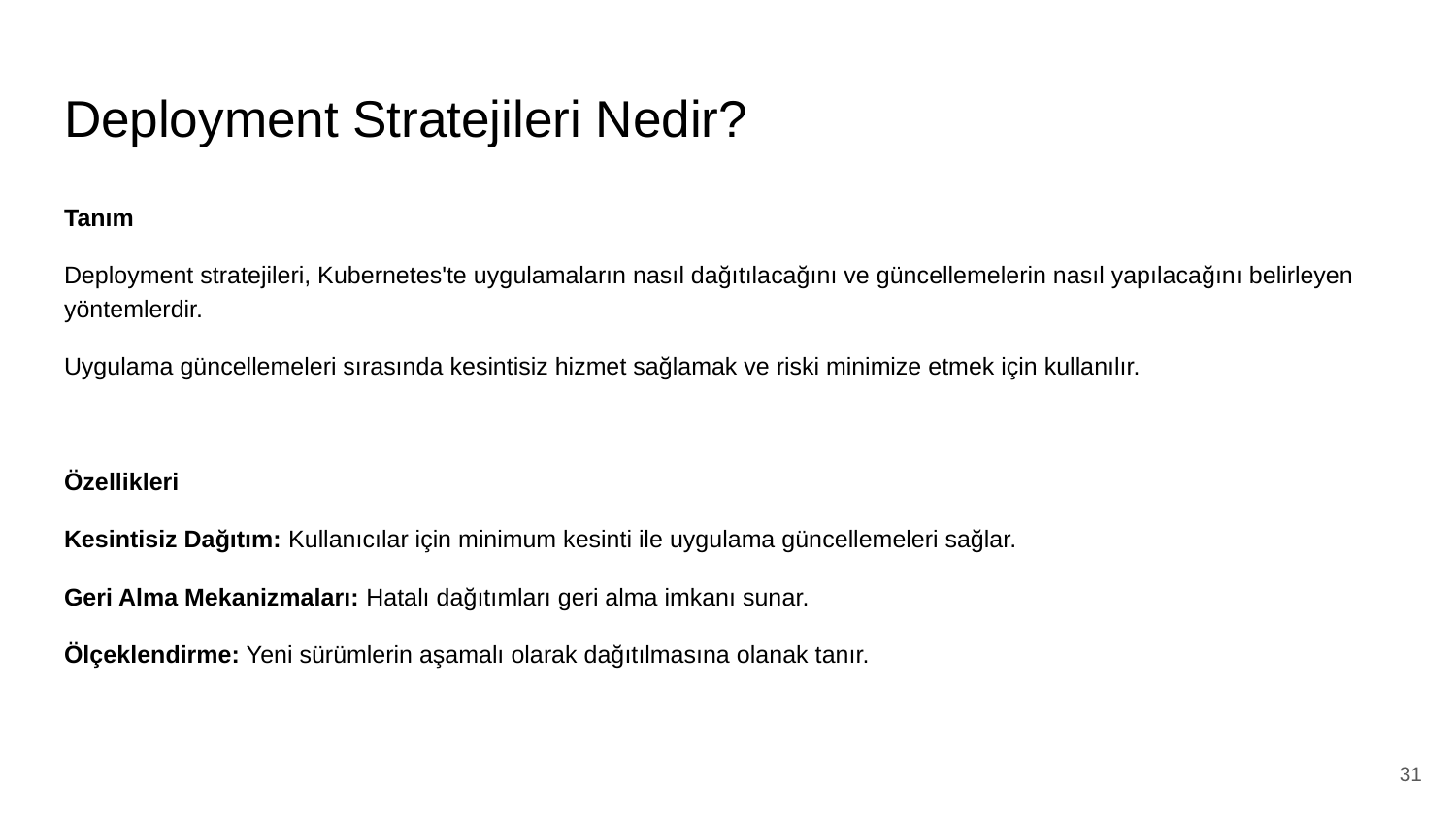

# Deployment Stratejileri Nedir?
Tanım
Deployment stratejileri, Kubernetes'te uygulamaların nasıl dağıtılacağını ve güncellemelerin nasıl yapılacağını belirleyen yöntemlerdir.
Uygulama güncellemeleri sırasında kesintisiz hizmet sağlamak ve riski minimize etmek için kullanılır.

Özellikleri
Kesintisiz Dağıtım: Kullanıcılar için minimum kesinti ile uygulama güncellemeleri sağlar.
Geri Alma Mekanizmaları: Hatalı dağıtımları geri alma imkanı sunar.
Ölçeklendirme: Yeni sürümlerin aşamalı olarak dağıtılmasına olanak tanır.

31